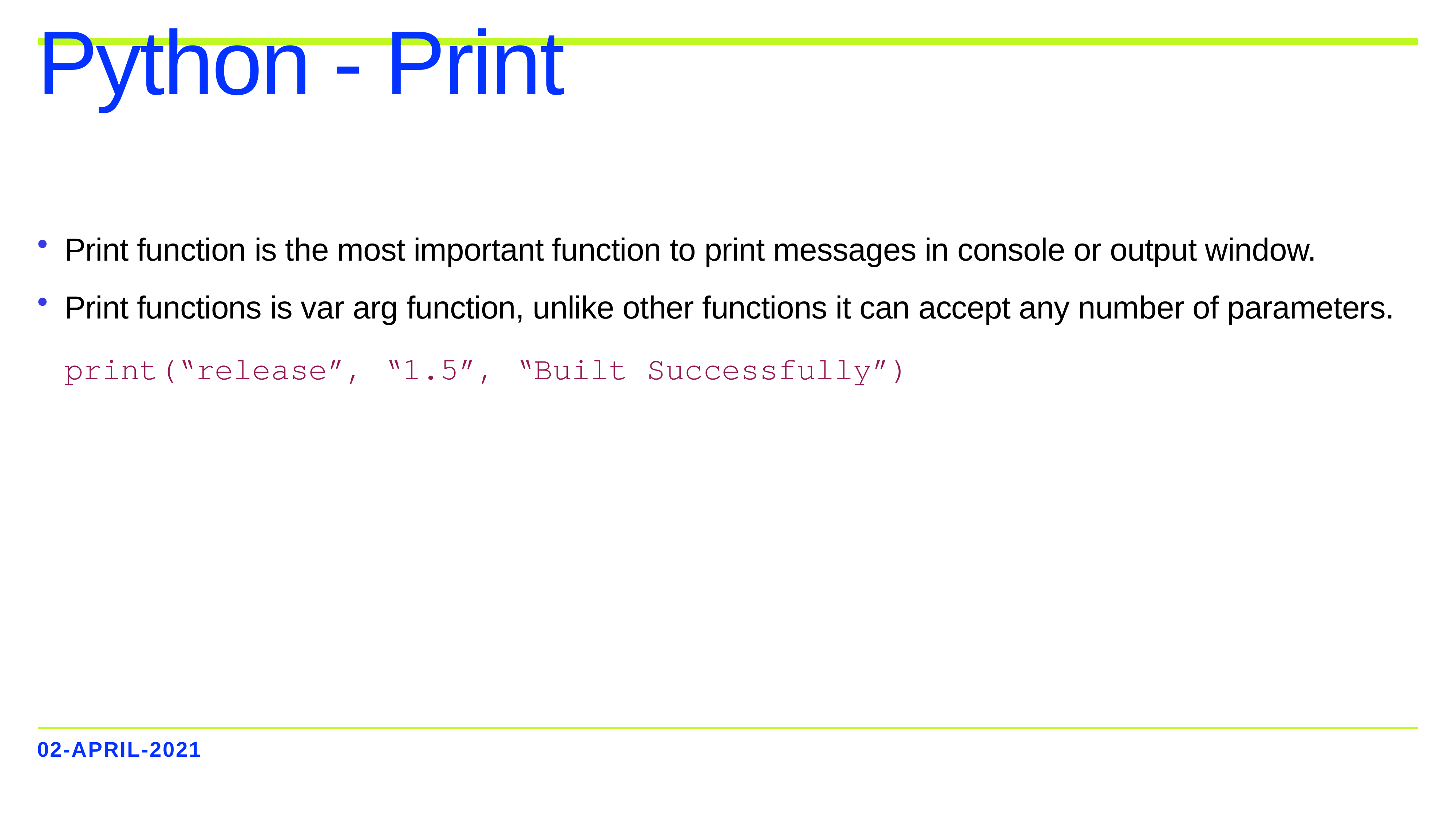

# Python - Print
Print function is the most important function to print messages in console or output window.
Print functions is var arg function, unlike other functions it can accept any number of parameters.
print(“release”, “1.5”, “Built Successfully”)
02-APRIL-2021